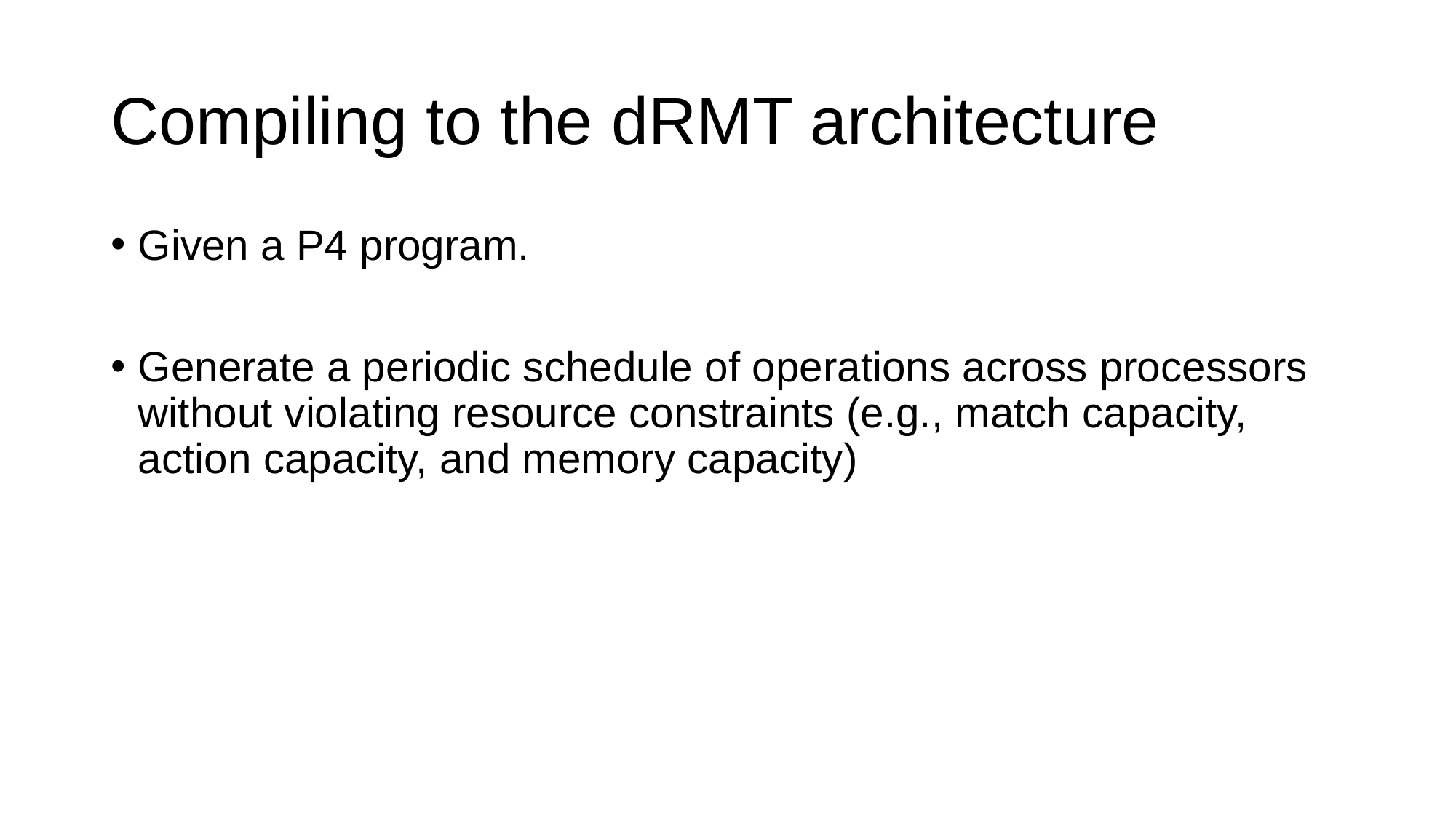

# Compiling to the dRMT architecture
Given a P4 program.

Generate a periodic schedule of operations across processors without violating resource constraints (e.g., match capacity, action capacity, and memory capacity)